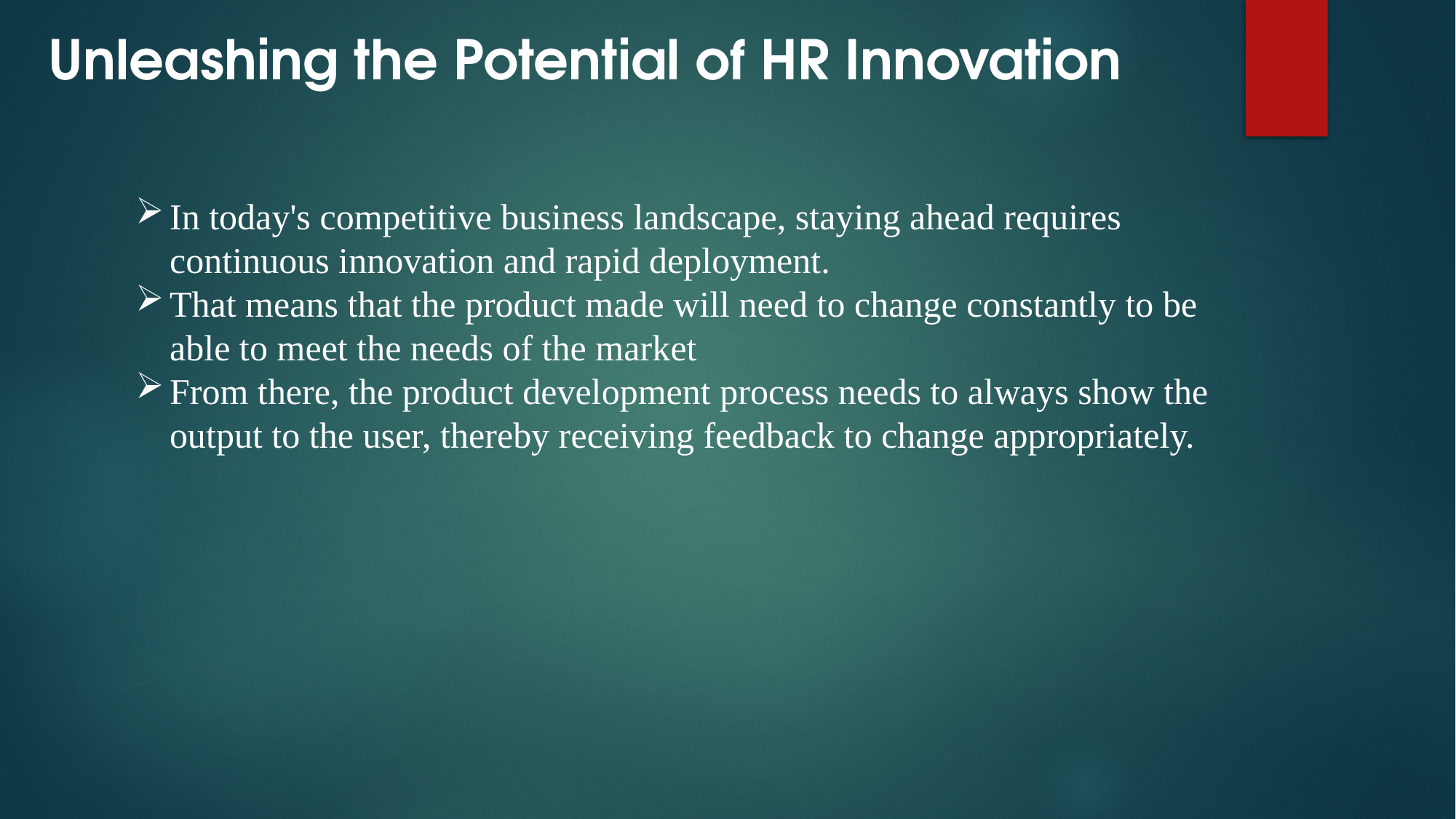

Unleashing the Potential of HR Innovation
In today's competitive business landscape, staying ahead requires continuous innovation and rapid deployment.
That means that the product made will need to change constantly to be able to meet the needs of the market
From there, the product development process needs to always show the output to the user, thereby receiving feedback to change appropriately.